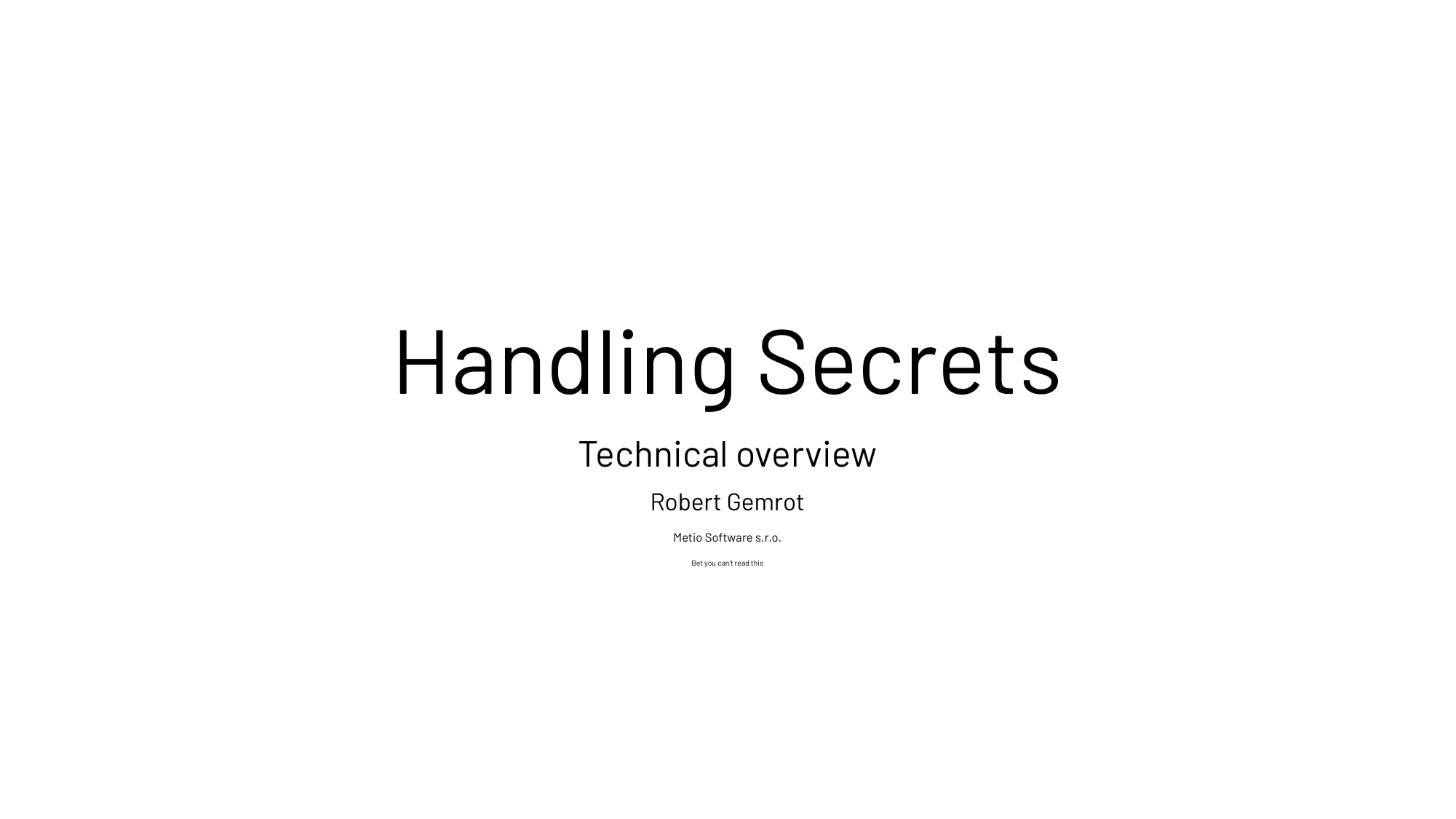

# Handling Secrets
Technical overview
Robert Gemrot
Metio Software s.r.o.
Bet you can‘t read this